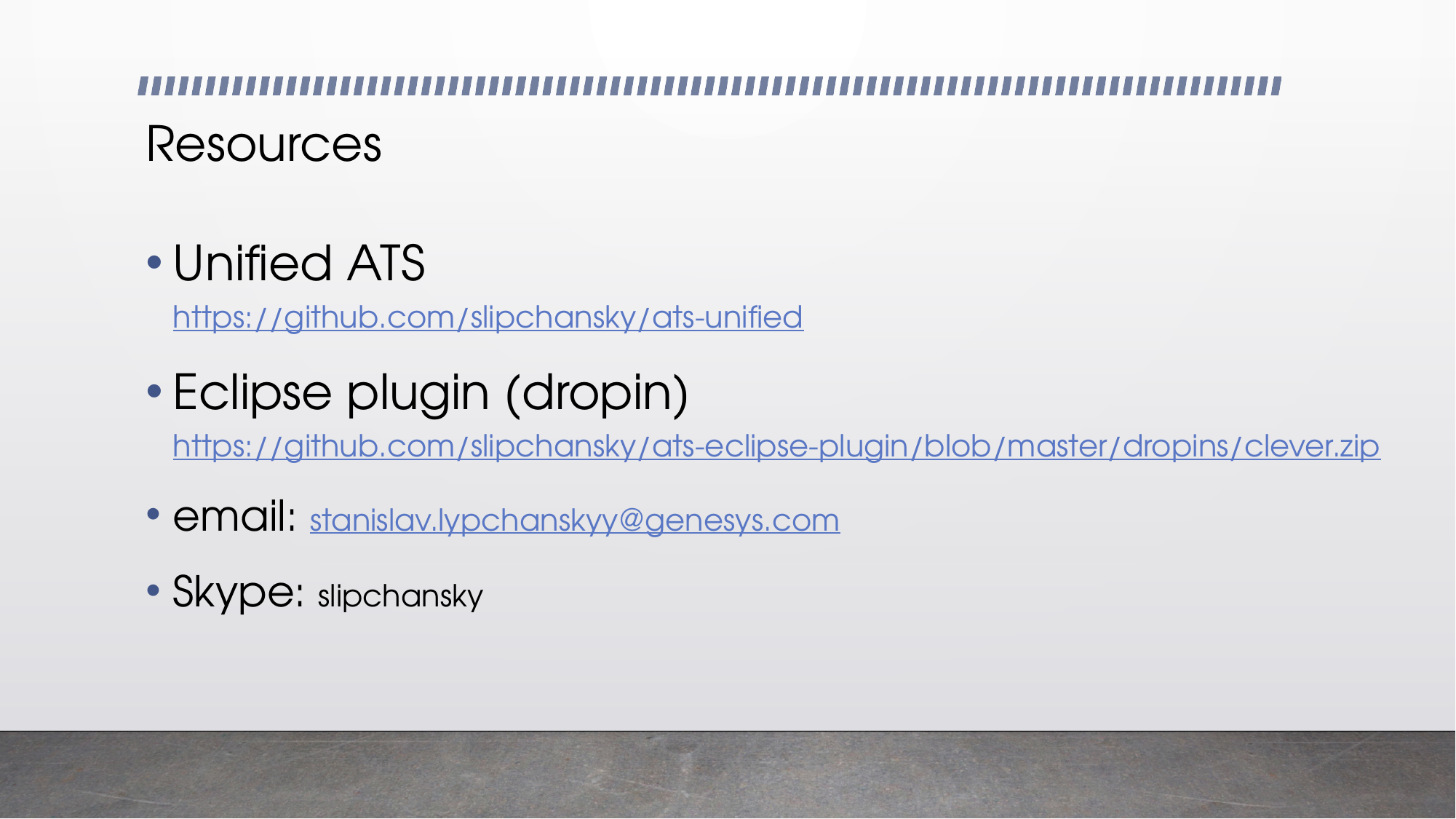

# Resources
Unified ATS
https://github.com/slipchansky/ats-unified
Eclipse plugin (dropin)
https://github.com/slipchansky/ats-eclipse-plugin/blob/master/dropins/clever.zip
email: stanislav.lypchanskyy@genesys.com
Skype: slipchansky